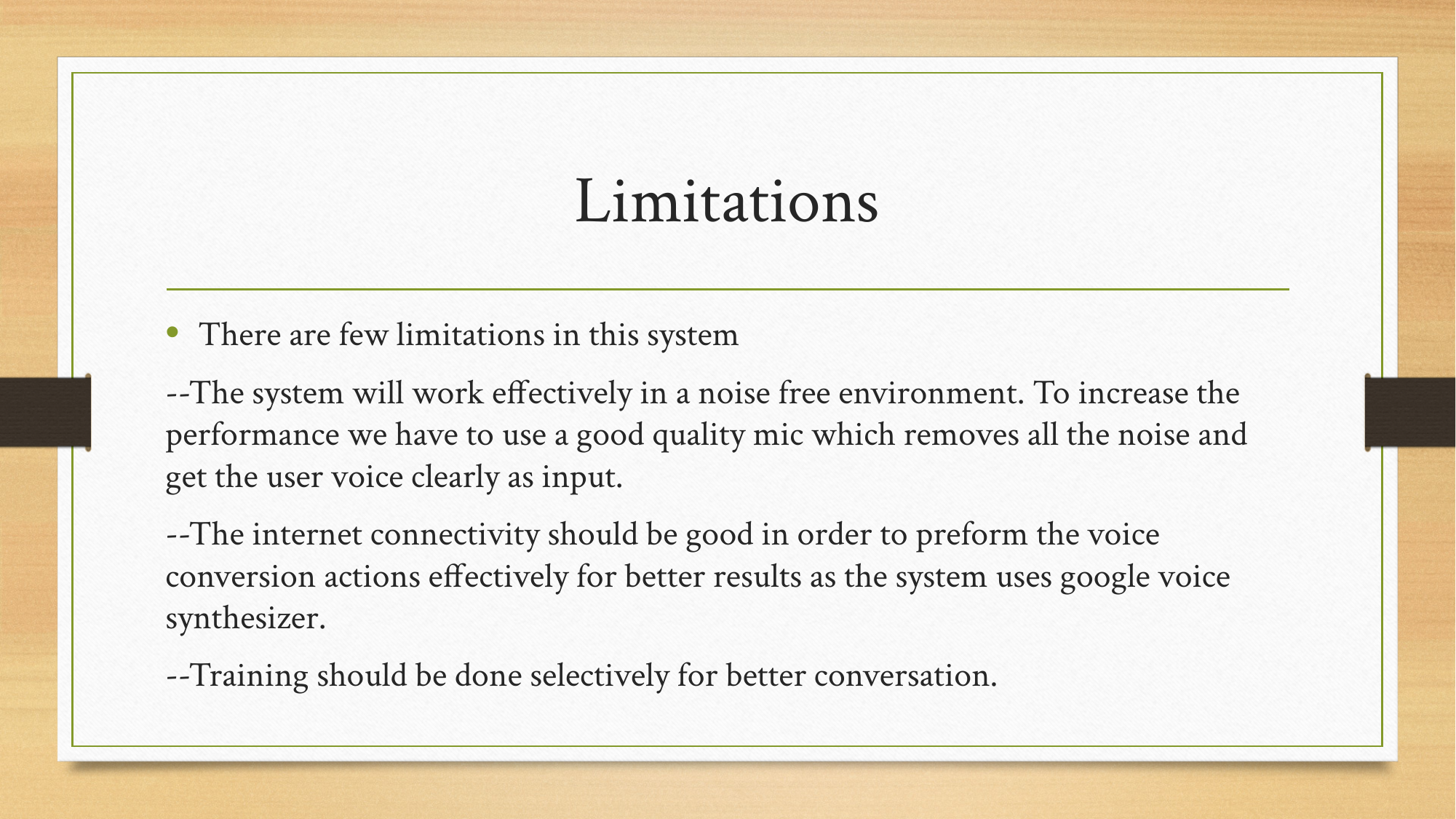

# Limitations
There are few limitations in this system
--The system will work effectively in a noise free environment. To increase the performance we have to use a good quality mic which removes all the noise and get the user voice clearly as input.
--The internet connectivity should be good in order to preform the voice conversion actions effectively for better results as the system uses google voice synthesizer.
--Training should be done selectively for better conversation.